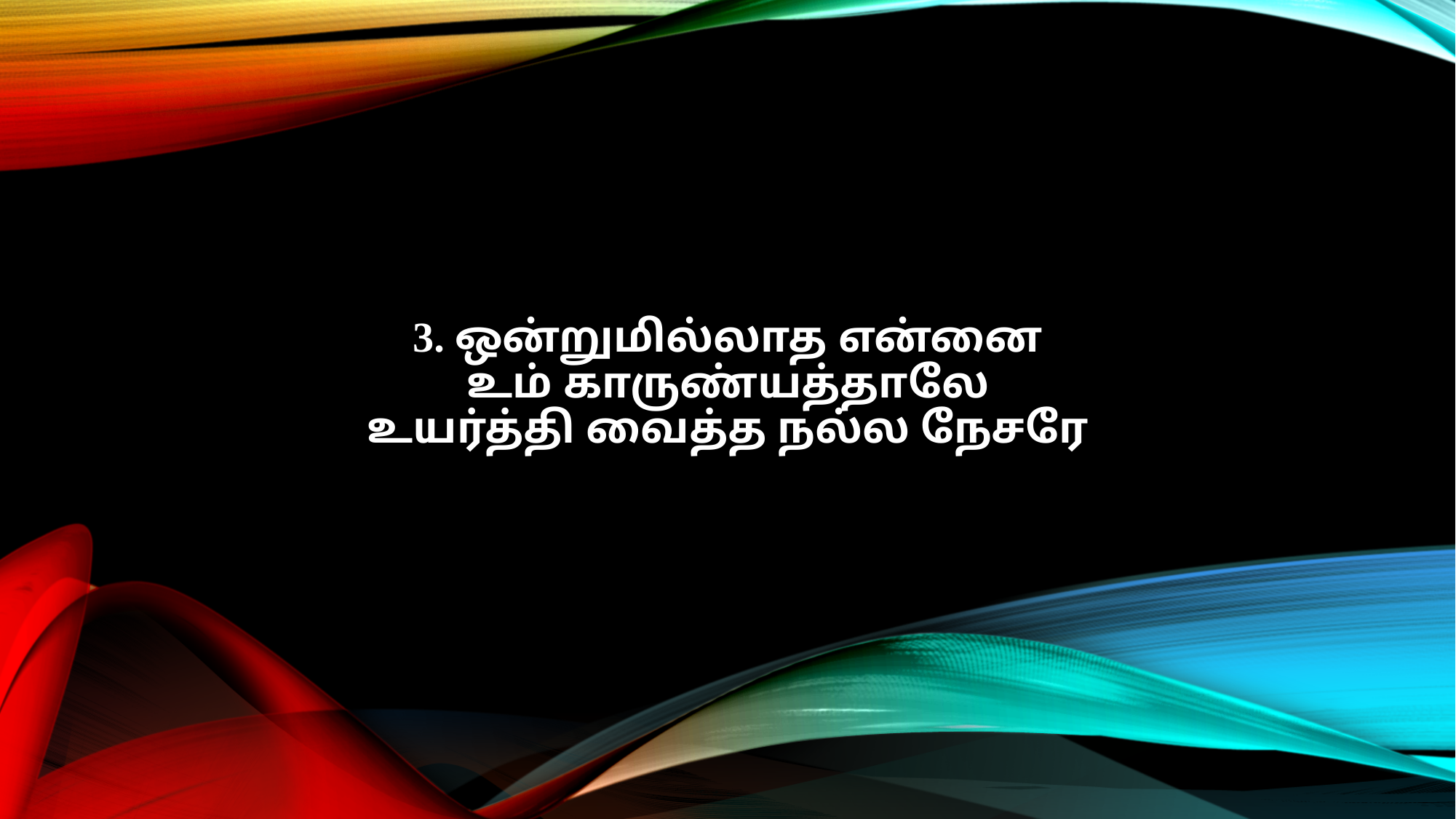

3. ஒன்றுமில்லாத என்னை
உம் காருண்யத்தாலே
உயர்த்தி வைத்த நல்ல நேசரே